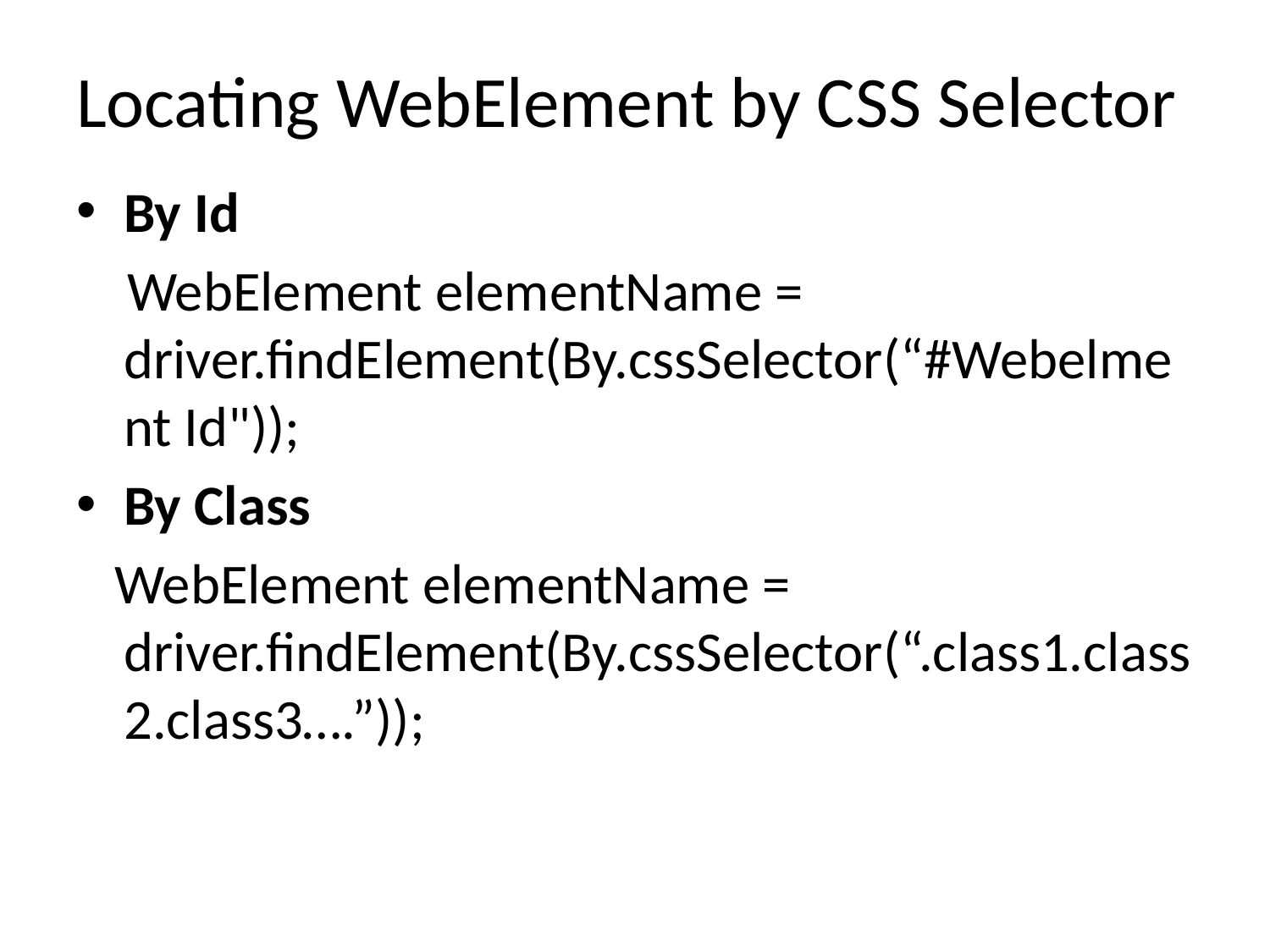

# Locating WebElement by CSS Selector
By Id
    WebElement elementName = driver.findElement(By.cssSelector(“#Webelment Id"));
By Class
   WebElement elementName = driver.findElement(By.cssSelector(“.class1.class2.class3….”));